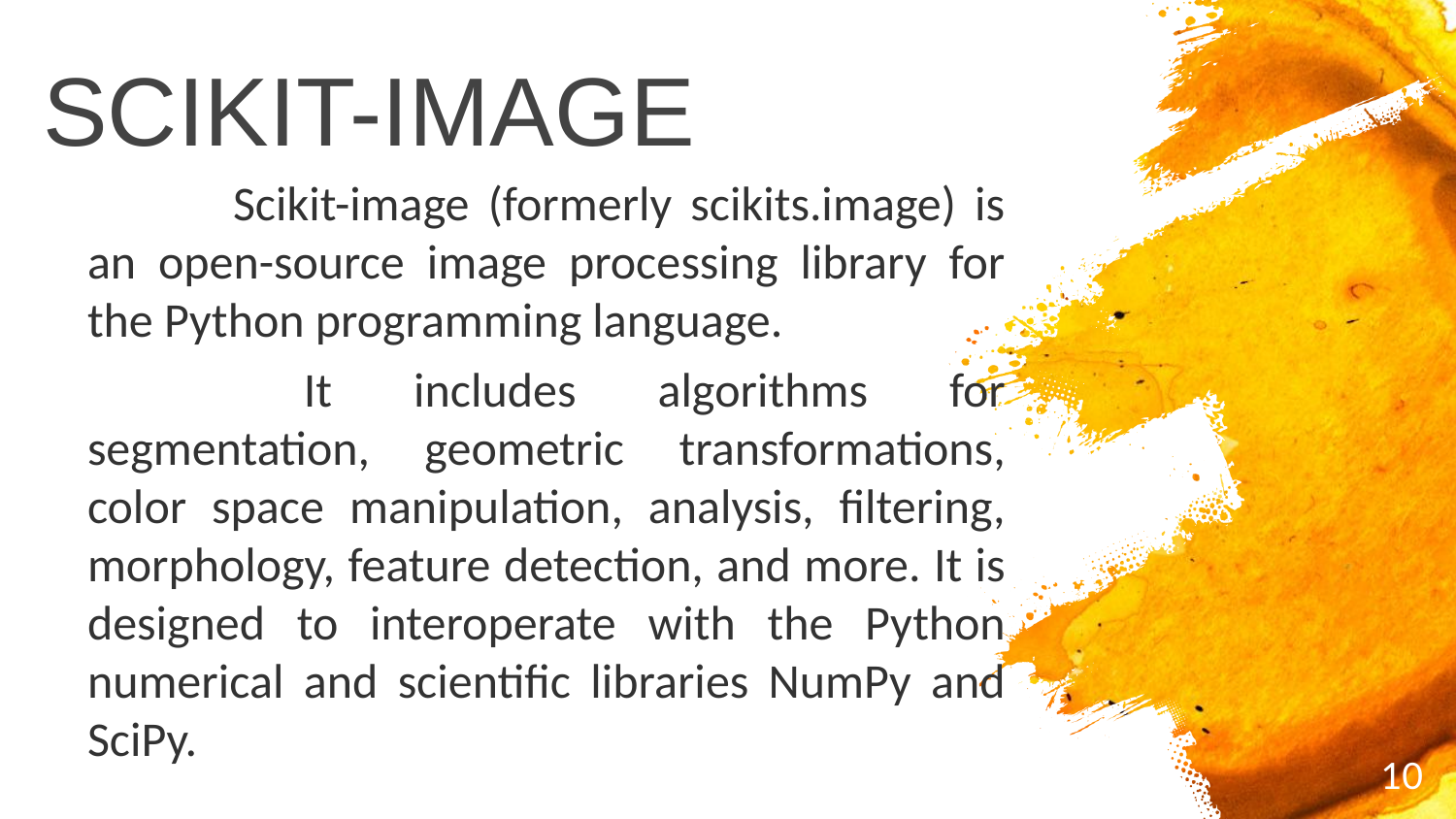

# SCIKIT-IMAGE
		Scikit-image (formerly scikits.image) is an open-source image processing library for the Python programming language.
 		It includes algorithms for segmentation, geometric transformations, color space manipulation, analysis, filtering, morphology, feature detection, and more. It is designed to interoperate with the Python numerical and scientific libraries NumPy and SciPy.
10